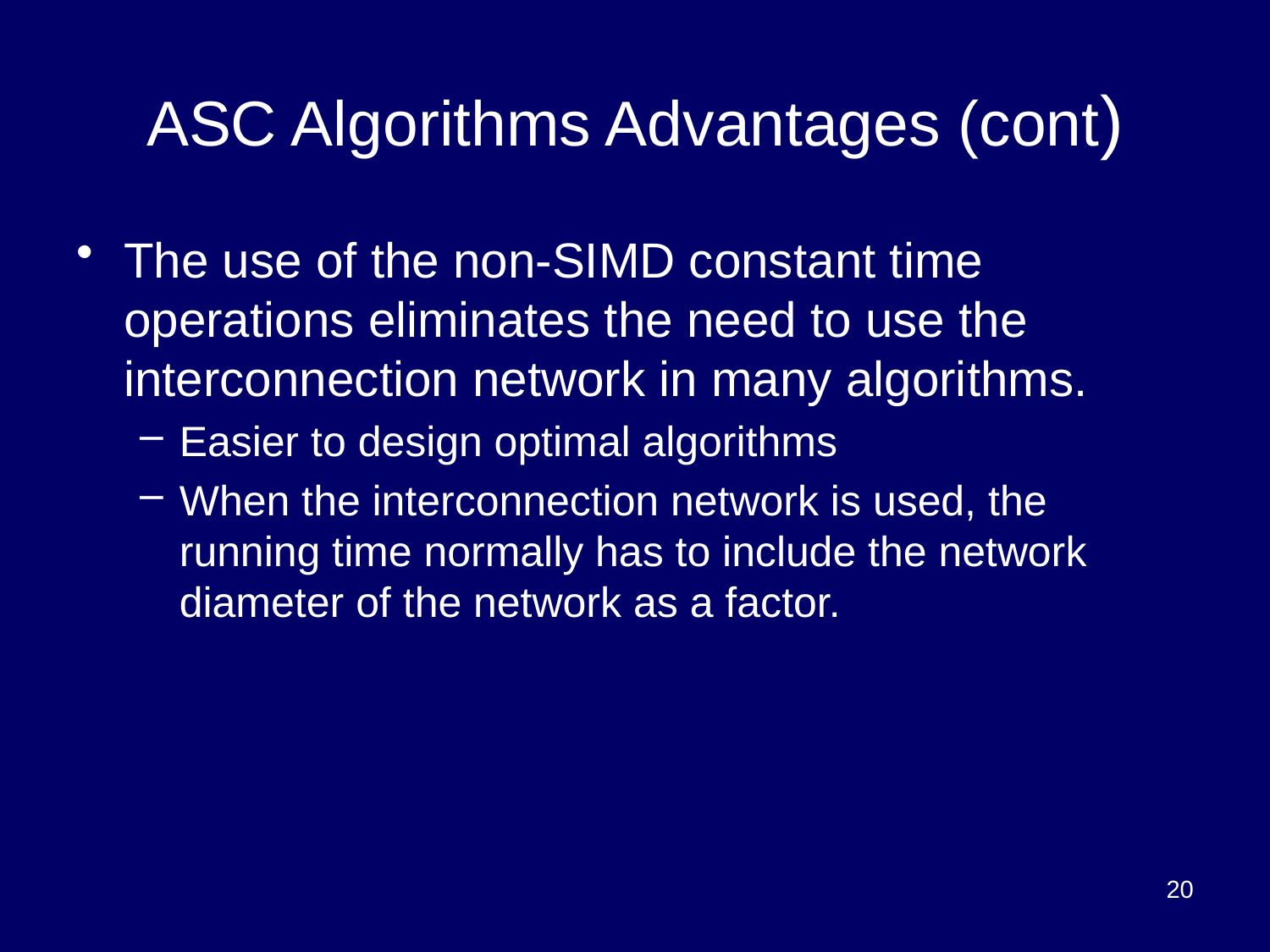

# ASC Algorithms Advantages (cont)
The use of the non-SIMD constant time operations eliminates the need to use the interconnection network in many algorithms.
Easier to design optimal algorithms
When the interconnection network is used, the running time normally has to include the network diameter of the network as a factor.

20